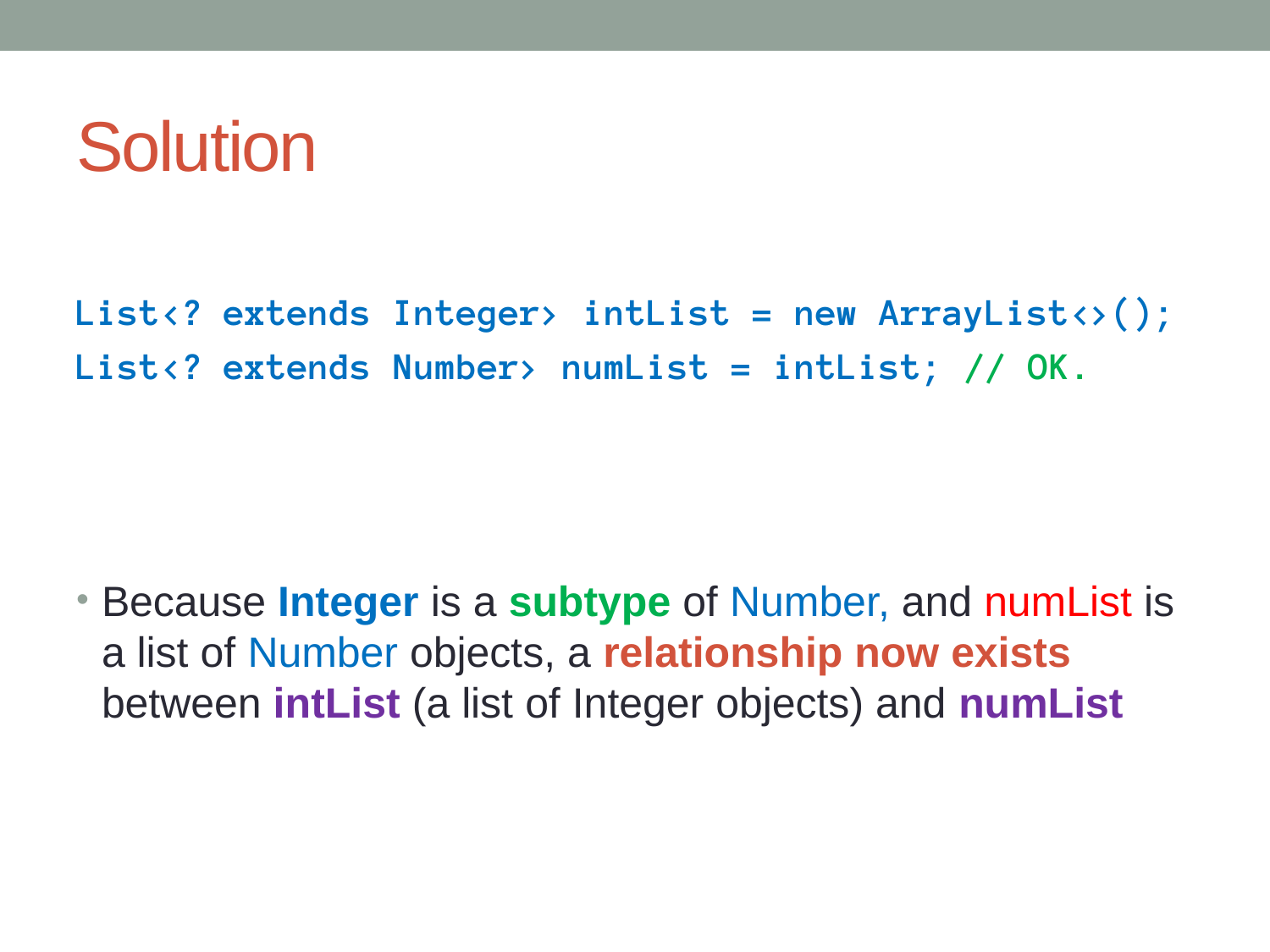

# Solution

List<? extends Integer> intList = new ArrayList<>();
List<? extends Number> numList = intList; // OK.

Because Integer is a subtype of Number, and numList is a list of Number objects, a relationship now exists between intList (a list of Integer objects) and numList